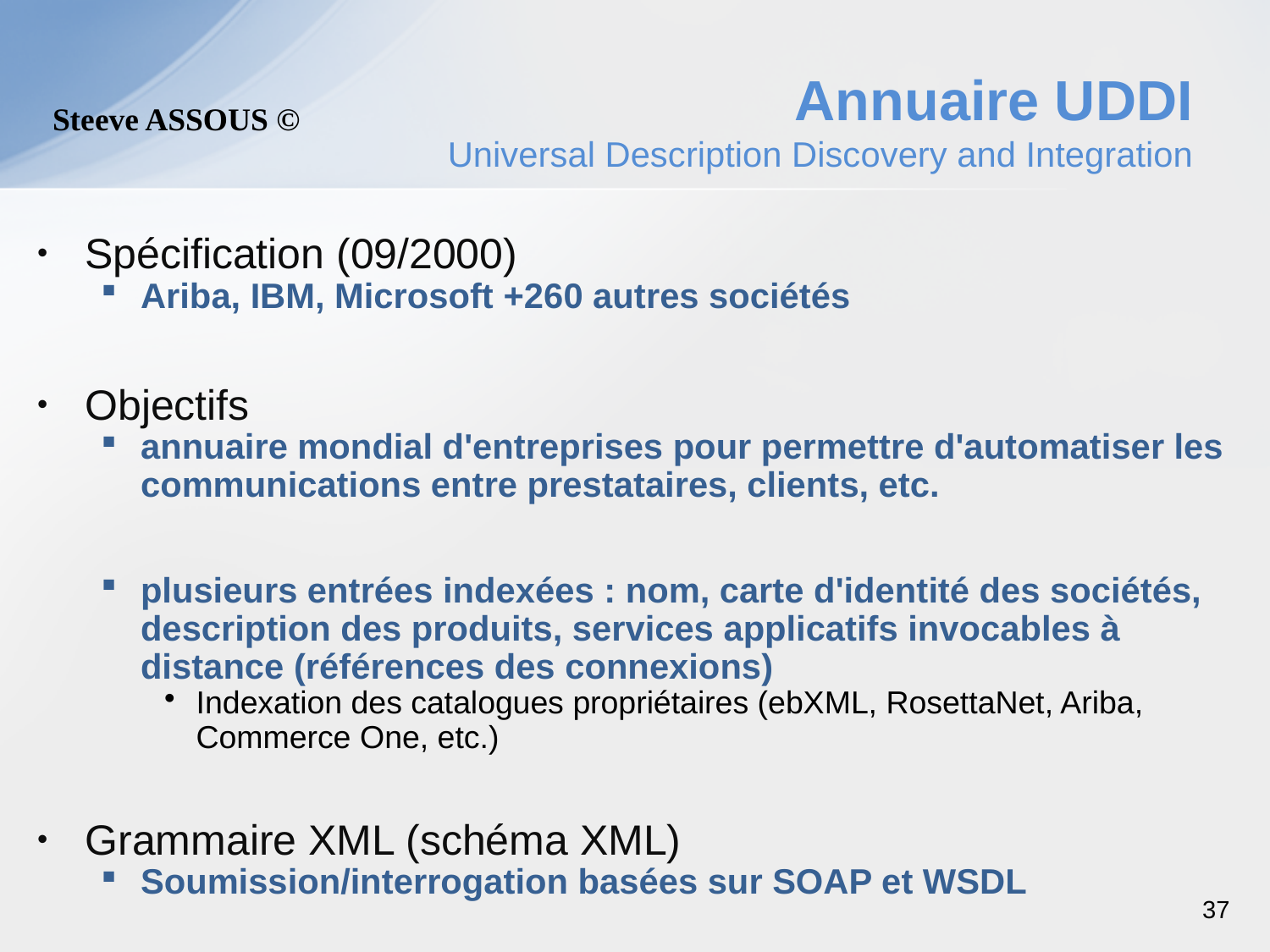

# Annuaire UDDI Universal Description Discovery and Integration
Spécification (09/2000)
Ariba, IBM, Microsoft +260 autres sociétés

Objectifs
annuaire mondial d'entreprises pour permettre d'automatiser les communications entre prestataires, clients, etc.

plusieurs entrées indexées : nom, carte d'identité des sociétés, description des produits, services applicatifs invocables à distance (références des connexions)
Indexation des catalogues propriétaires (ebXML, RosettaNet, Ariba, Commerce One, etc.)

Grammaire XML (schéma XML)
Soumission/interrogation basées sur SOAP et WSDL

37